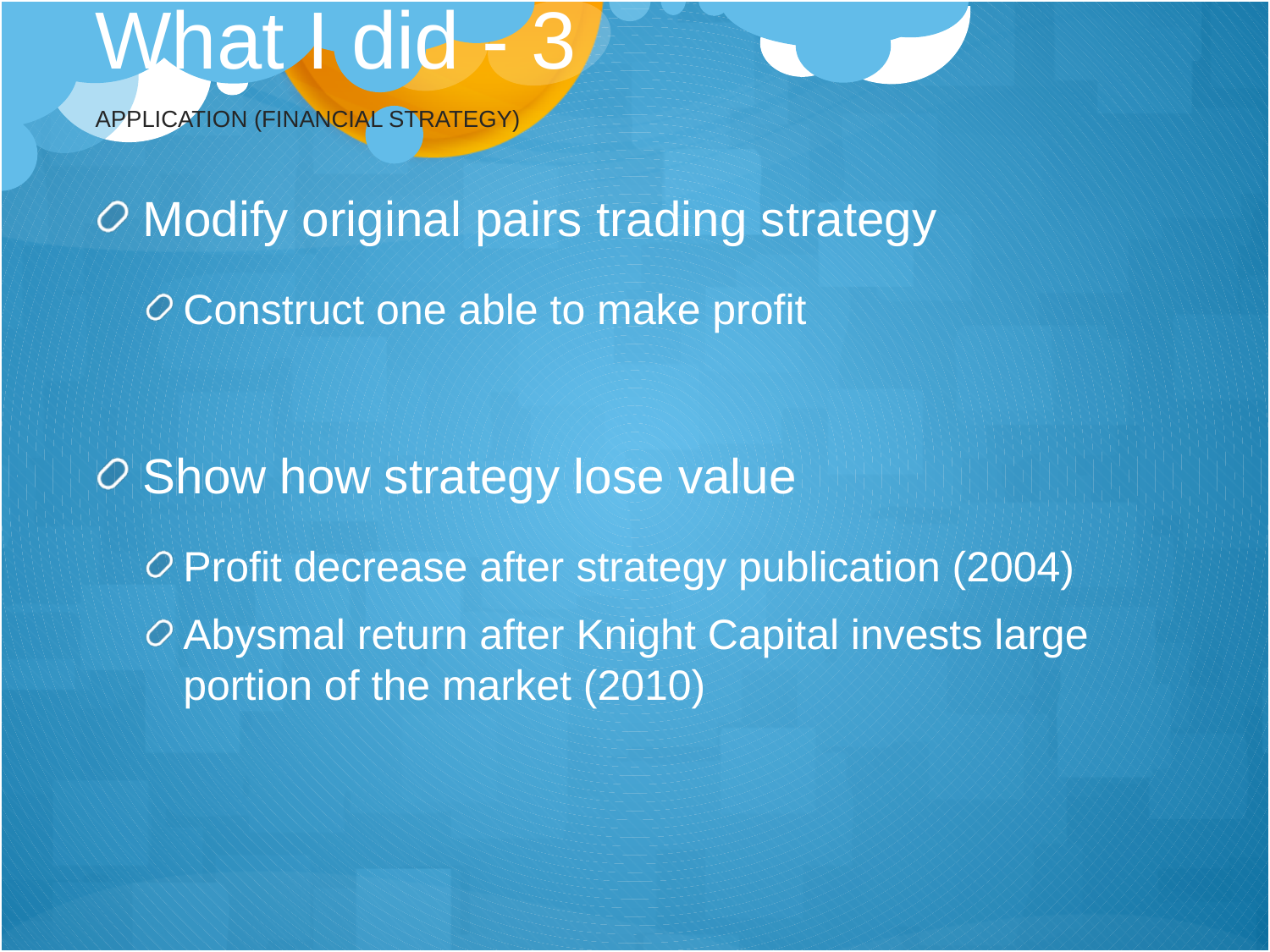

# What I did - 3
Application (Financial strategy)
Modify original pairs trading strategy
Construct one able to make profit

Show how strategy lose value
Profit decrease after strategy publication (2004)
Abysmal return after Knight Capital invests large portion of the market (2010)